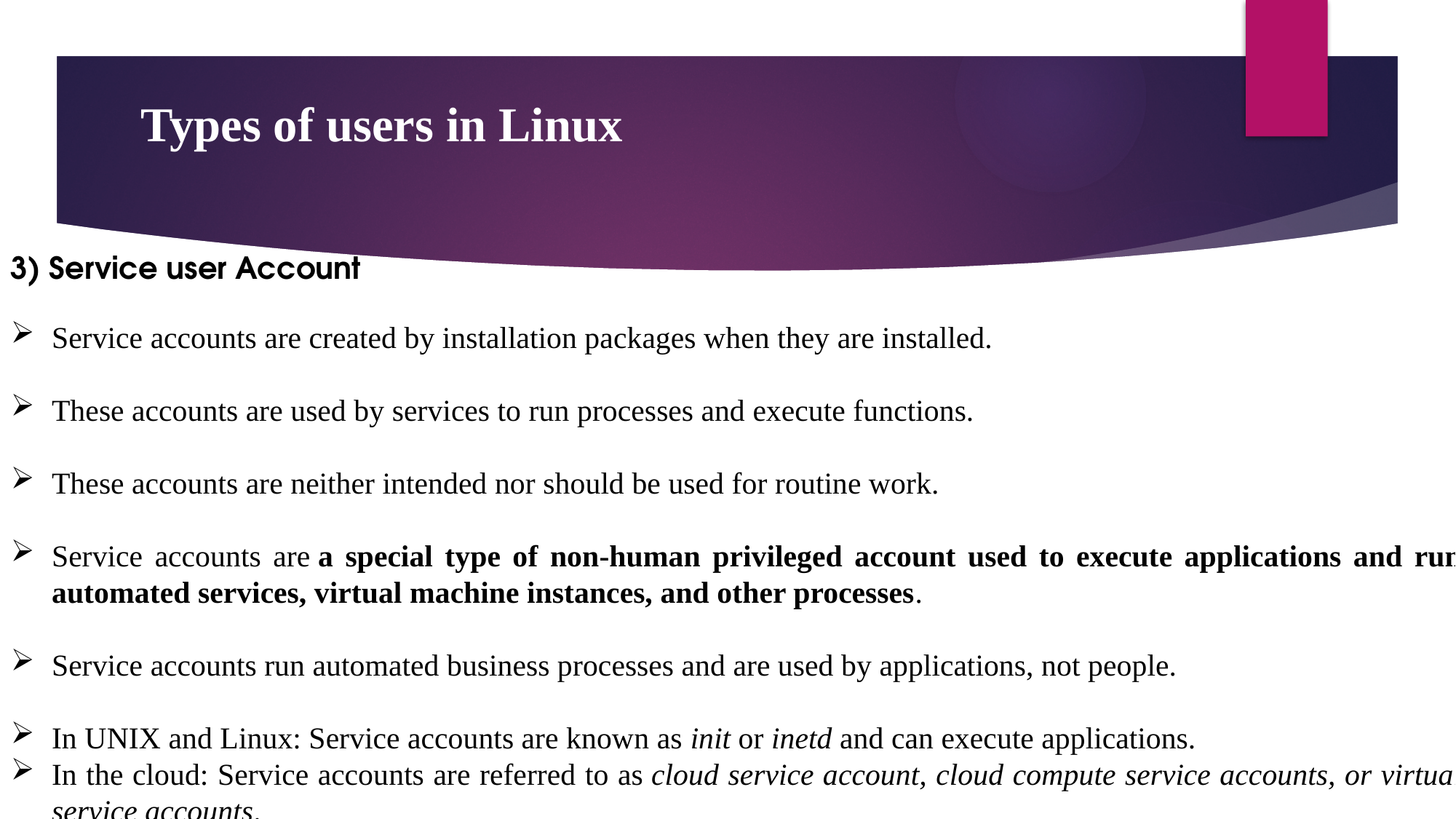

Types of users in Linux
3) Service user Account

Service accounts are created by installation packages when they are installed.

These accounts are used by services to run processes and execute functions.

These accounts are neither intended nor should be used for routine work.

Service accounts are a special type of non-human privileged account used to execute applications and run automated services, virtual machine instances, and other processes.

Service accounts run automated business processes and are used by applications, not people.

In UNIX and Linux: Service accounts are known as init or inetd and can execute applications.
In the cloud: Service accounts are referred to as cloud service account, cloud compute service accounts, or virtual service accounts.